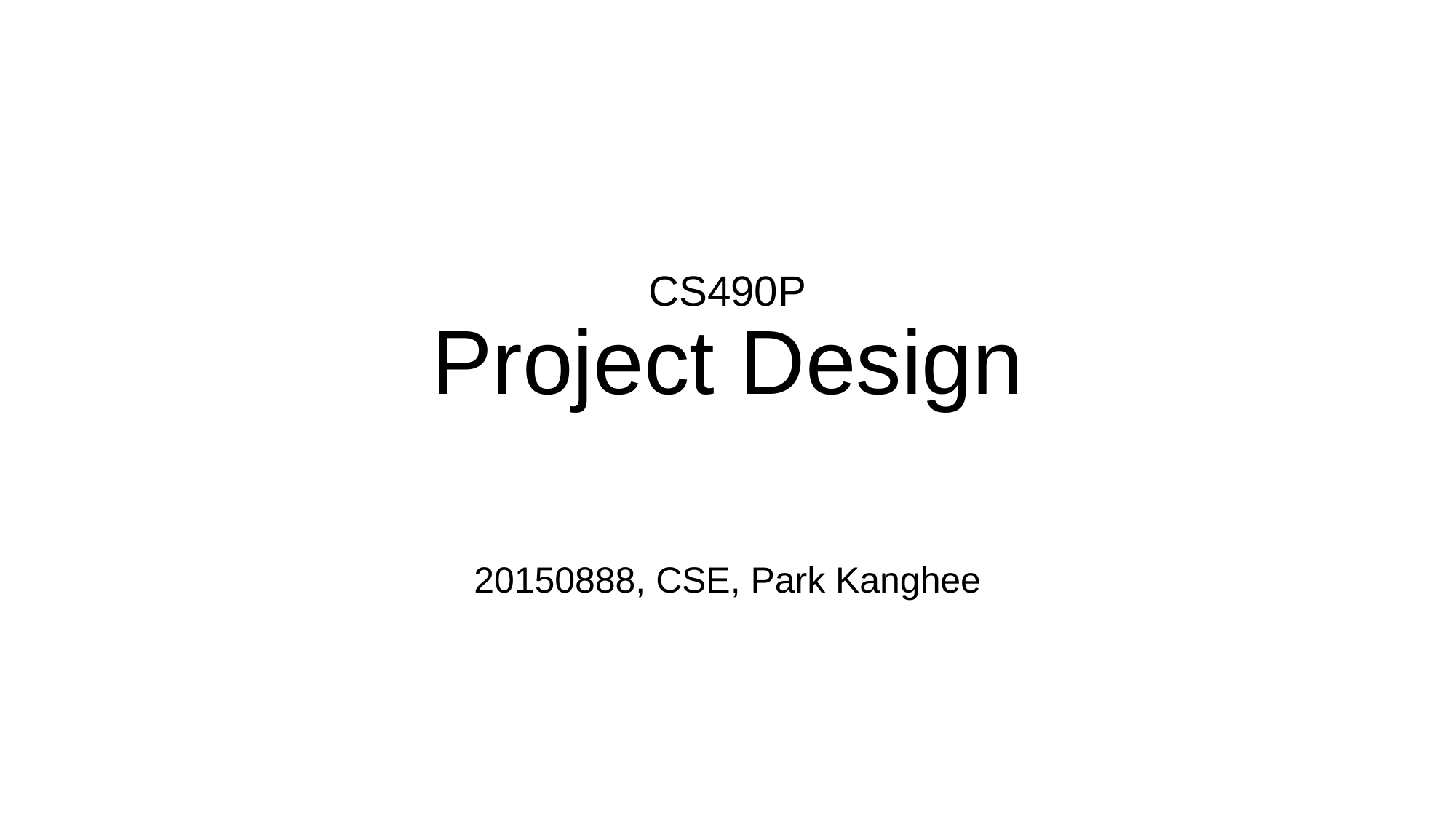

# CS490P Project Design
20150888, CSE, Park Kanghee